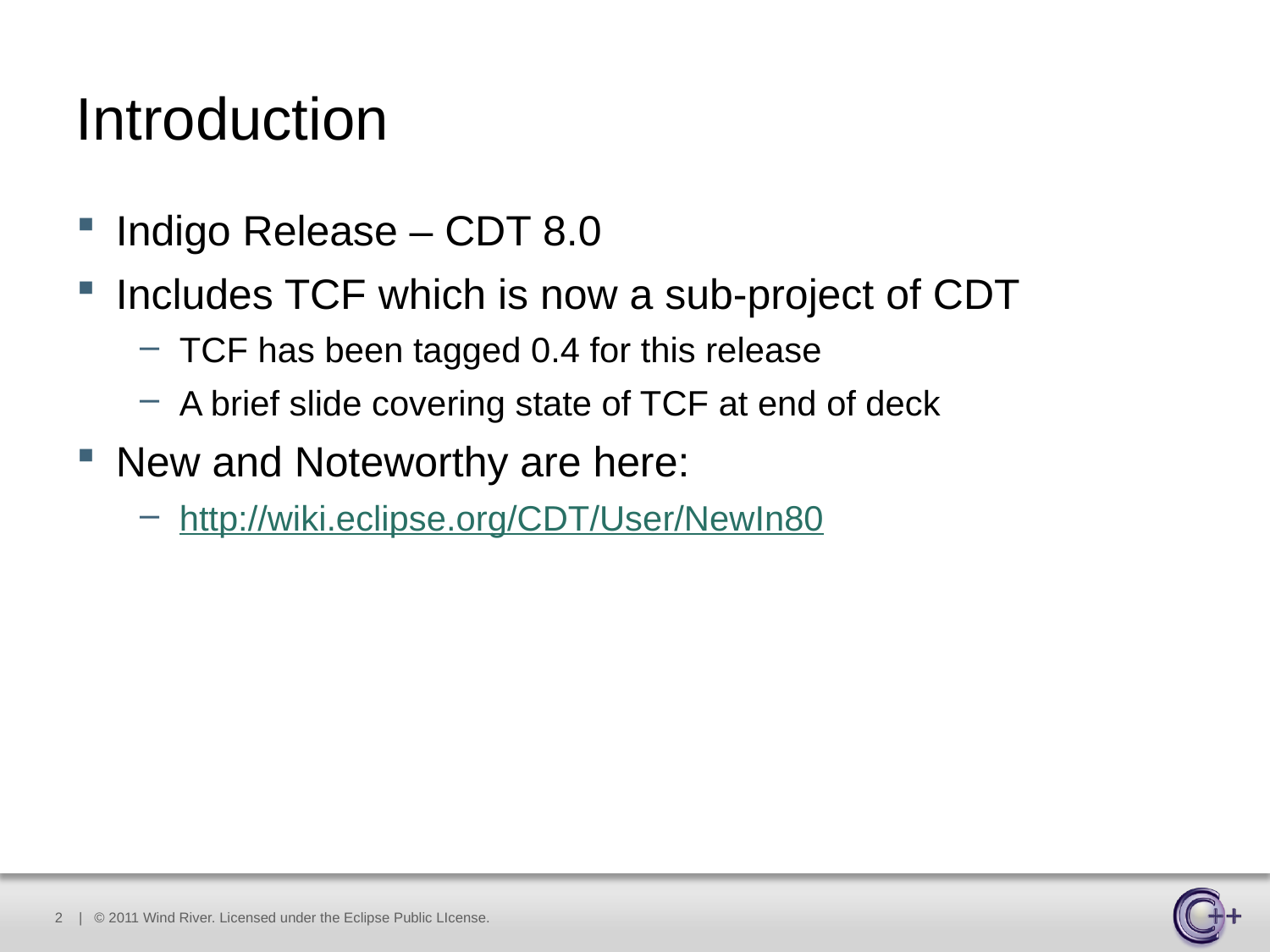

# Introduction
Indigo Release – CDT 8.0
Includes TCF which is now a sub-project of CDT
TCF has been tagged 0.4 for this release
A brief slide covering state of TCF at end of deck
New and Noteworthy are here:
http://wiki.eclipse.org/CDT/User/NewIn80
2
|   © 2011 Wind River. Licensed under the Eclipse Public LIcense.